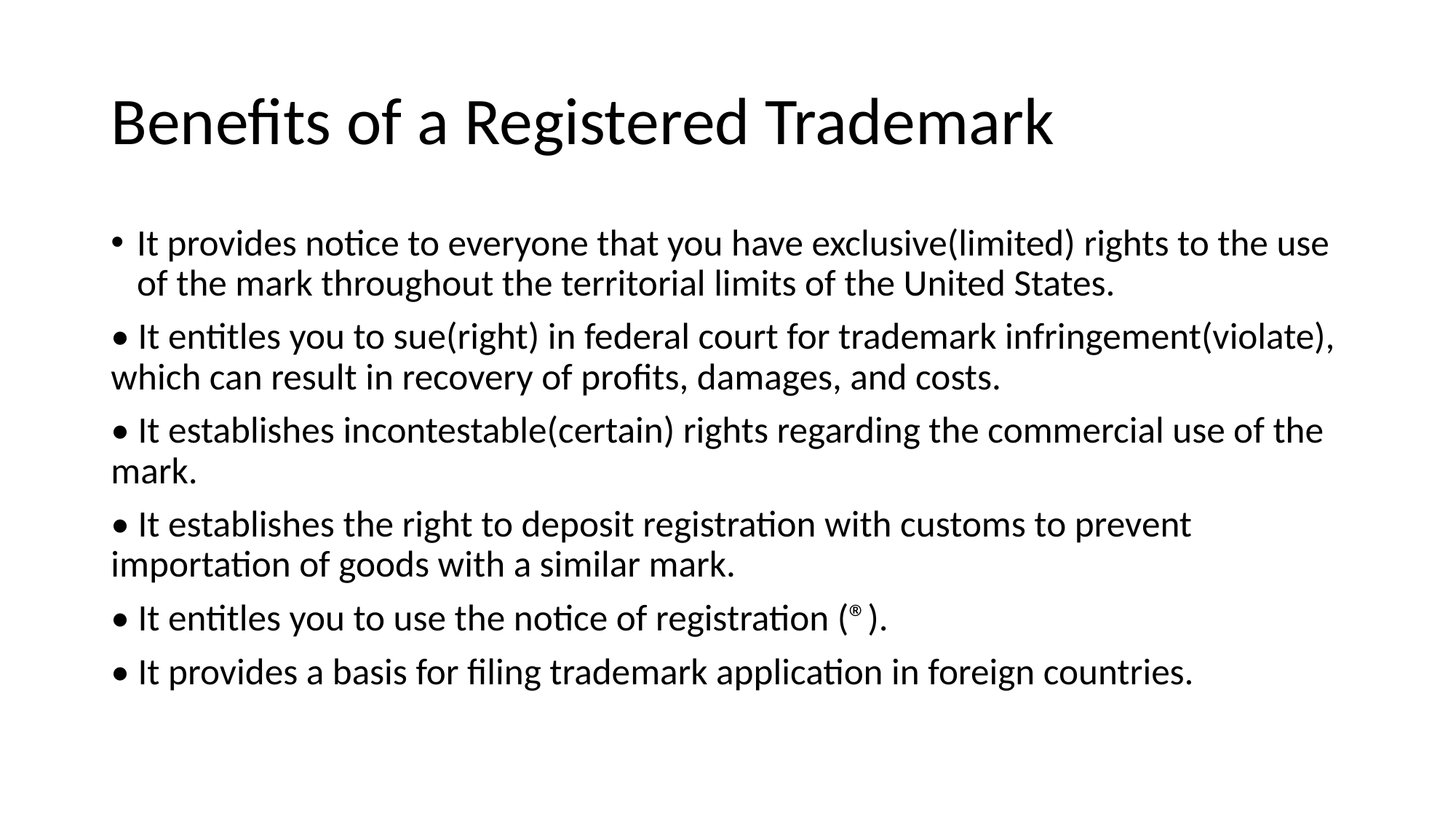

# Benefits of a Registered Trademark
It provides notice to everyone that you have exclusive(limited) rights to the use of the mark throughout the territorial limits of the United States.
• It entitles you to sue(right) in federal court for trademark infringement(violate), which can result in recovery of profits, damages, and costs.
• It establishes incontestable(certain) rights regarding the commercial use of the mark.
• It establishes the right to deposit registration with customs to prevent importation of goods with a similar mark.
• It entitles you to use the notice of registration (®).
• It provides a basis for filing trademark application in foreign countries.